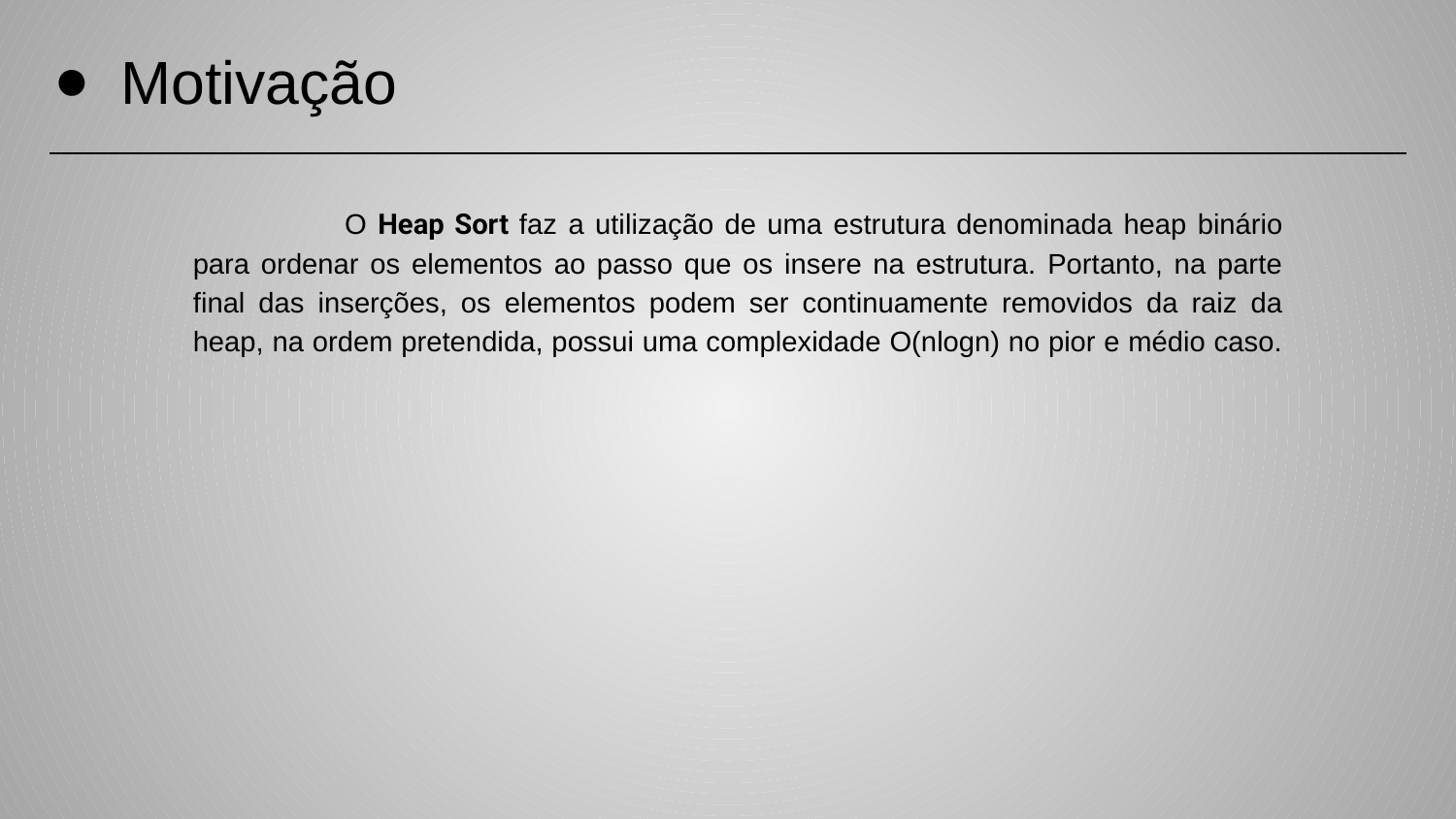

# Motivação
  	O Heap Sort faz a utilização de uma estrutura denominada heap binário para ordenar os elementos ao passo que os insere na estrutura. Portanto, na parte final das inserções, os elementos podem ser continuamente removidos da raiz da heap, na ordem pretendida, possui uma complexidade O(nlogn) no pior e médio caso.